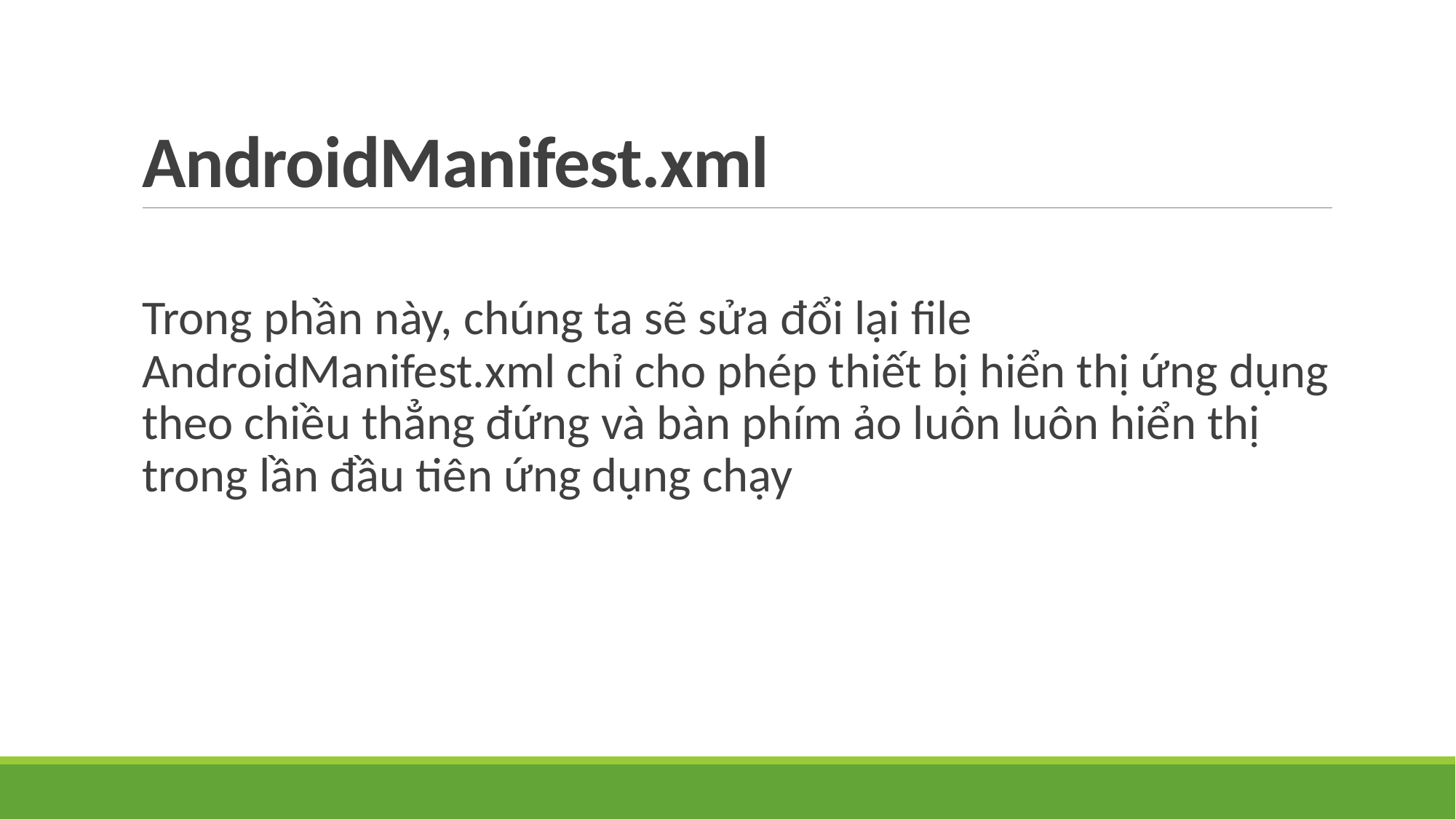

# AndroidManifest.xml
Trong phần này, chúng ta sẽ sửa đổi lại file AndroidManifest.xml chỉ cho phép thiết bị hiển thị ứng dụng theo chiều thẳng đứng và bàn phím ảo luôn luôn hiển thị trong lần đầu tiên ứng dụng chạy